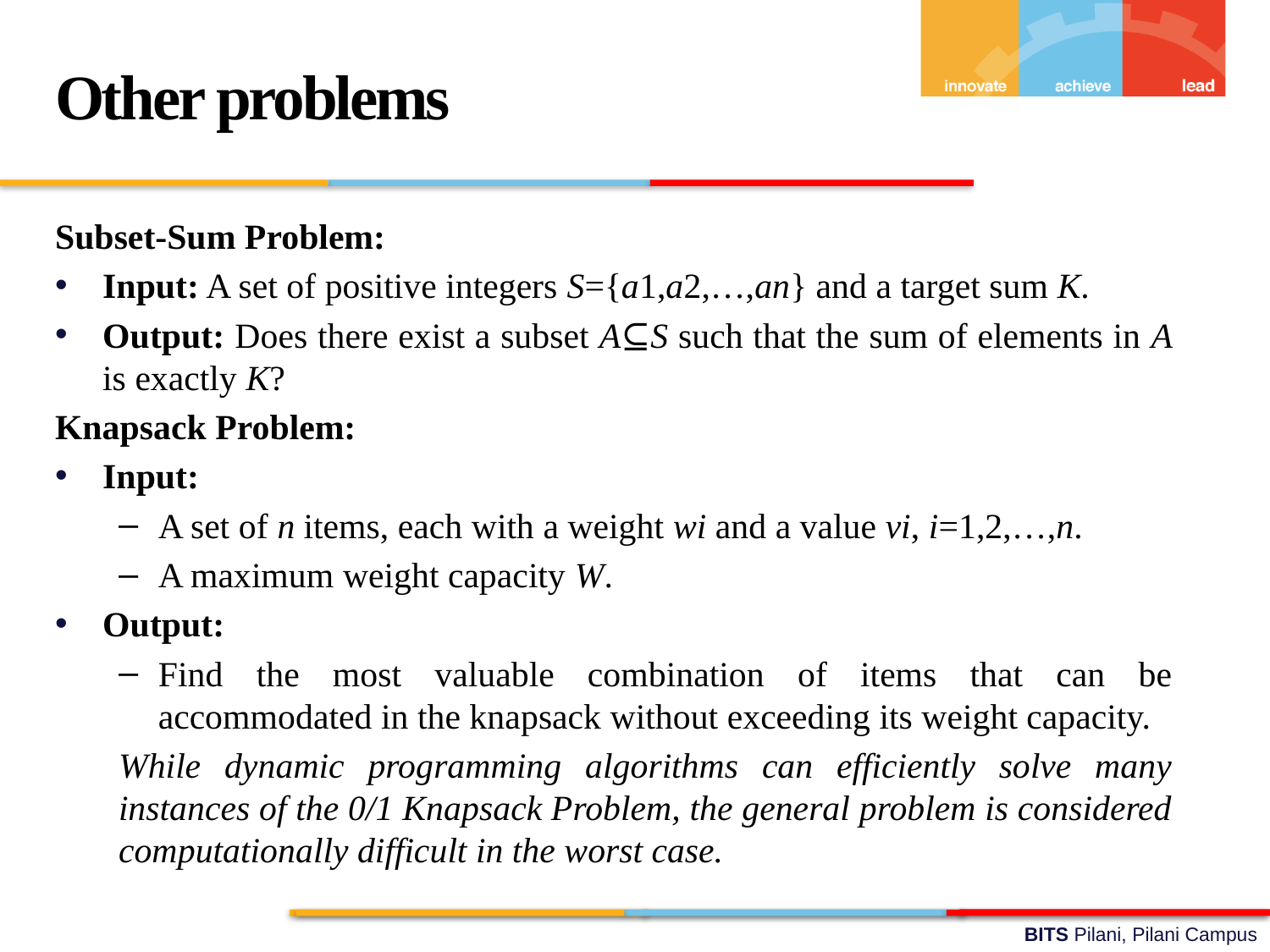

Other problems
Subset-Sum Problem:
Input: A set of positive integers S={a1​,a2​,…,an​} and a target sum K.
Output: Does there exist a subset A⊆S such that the sum of elements in A is exactly K?
Knapsack Problem:
Input:
A set of n items, each with a weight wi​ and a value vi​, i=1,2,…,n.
A maximum weight capacity W.
Output:
Find the most valuable combination of items that can be accommodated in the knapsack without exceeding its weight capacity.
While dynamic programming algorithms can efficiently solve many instances of the 0/1 Knapsack Problem, the general problem is considered computationally difficult in the worst case.